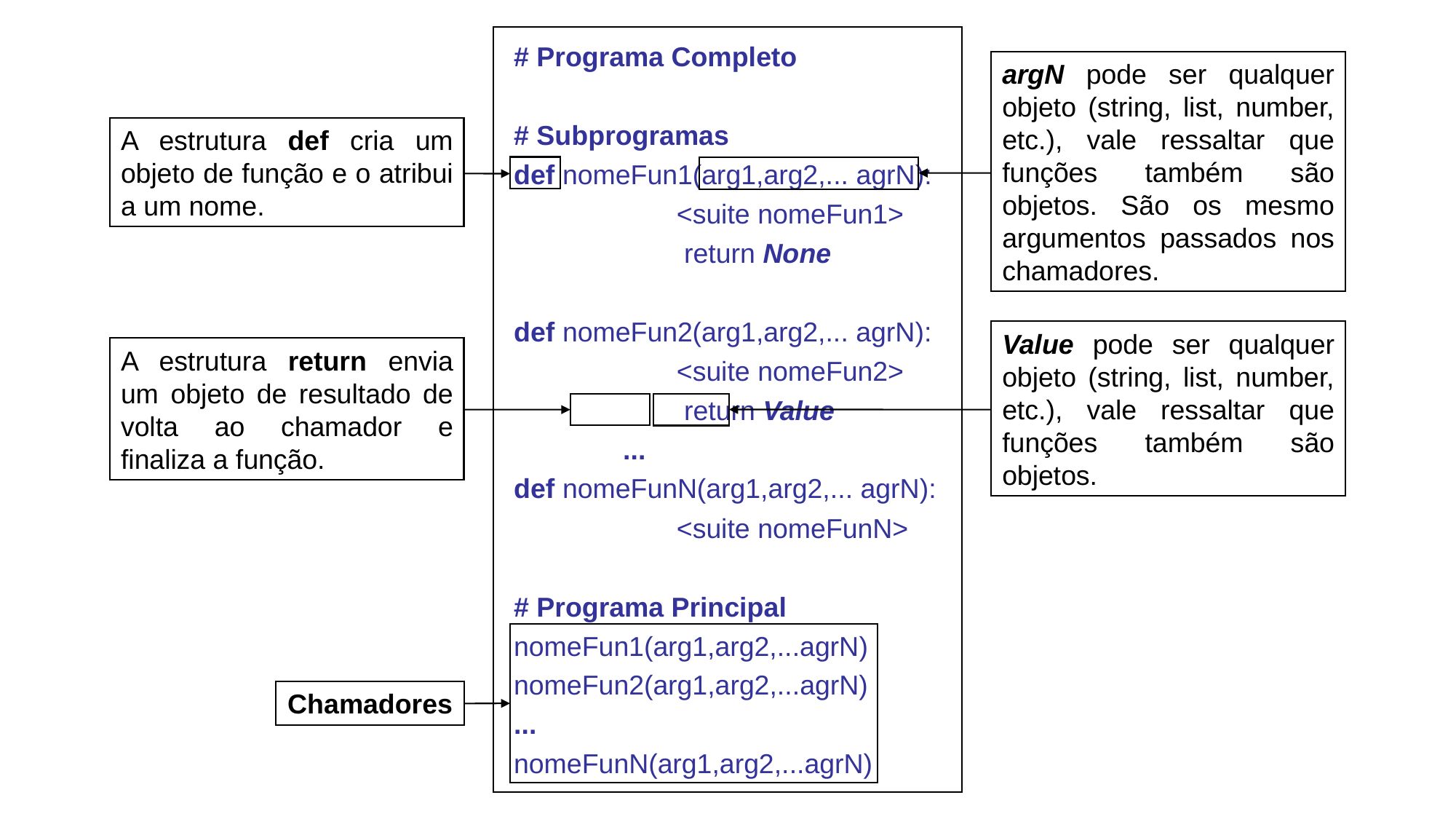

# Programa Completo

# Subprogramas
def nomeFun1(arg1,arg2,... agrN):
	       <suite nomeFun1>
	        return None

def nomeFun2(arg1,arg2,... agrN):
	       <suite nomeFun2>
	        return Value
	...
def nomeFunN(arg1,arg2,... agrN):
	       <suite nomeFunN>

# Programa Principal
nomeFun1(arg1,arg2,...agrN)
nomeFun2(arg1,arg2,...agrN)
...
nomeFunN(arg1,arg2,...agrN)
argN pode ser qualquer objeto (string, list, number, etc.), vale ressaltar que funções também são objetos. São os mesmo argumentos passados nos chamadores.
A estrutura def cria um objeto de função e o atribui a um nome.

Value pode ser qualquer objeto (string, list, number, etc.), vale ressaltar que funções também são objetos.
A estrutura return envia um objeto de resultado de volta ao chamador e finaliza a função.

Chamadores